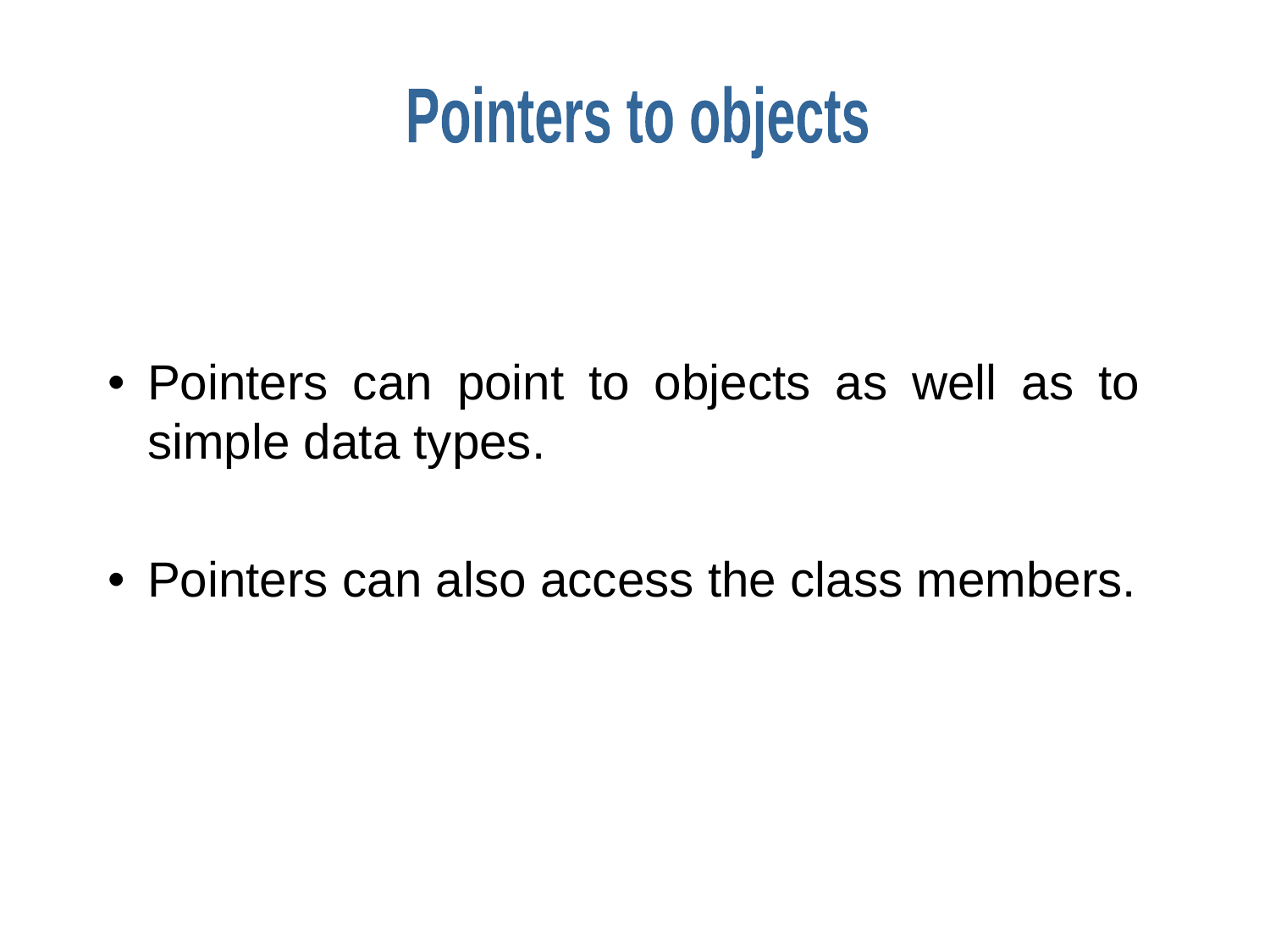

Pointers to objects

Pointers can point to objects as well as to simple data types.

Pointers can also access the class members.